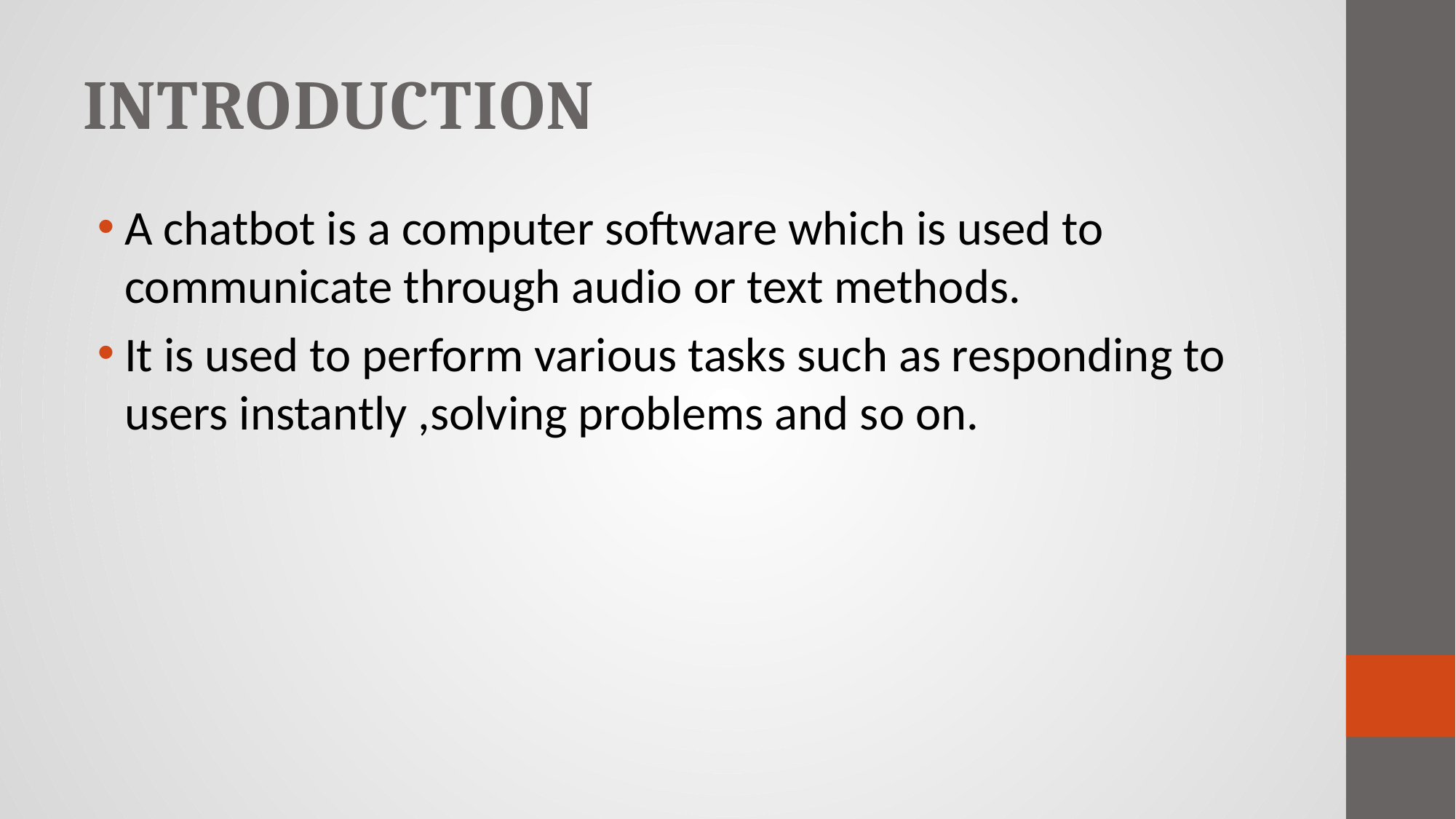

# INTRODUCTION
A chatbot is a computer software which is used to communicate through audio or text methods.
It is used to perform various tasks such as responding to users instantly ,solving problems and so on.